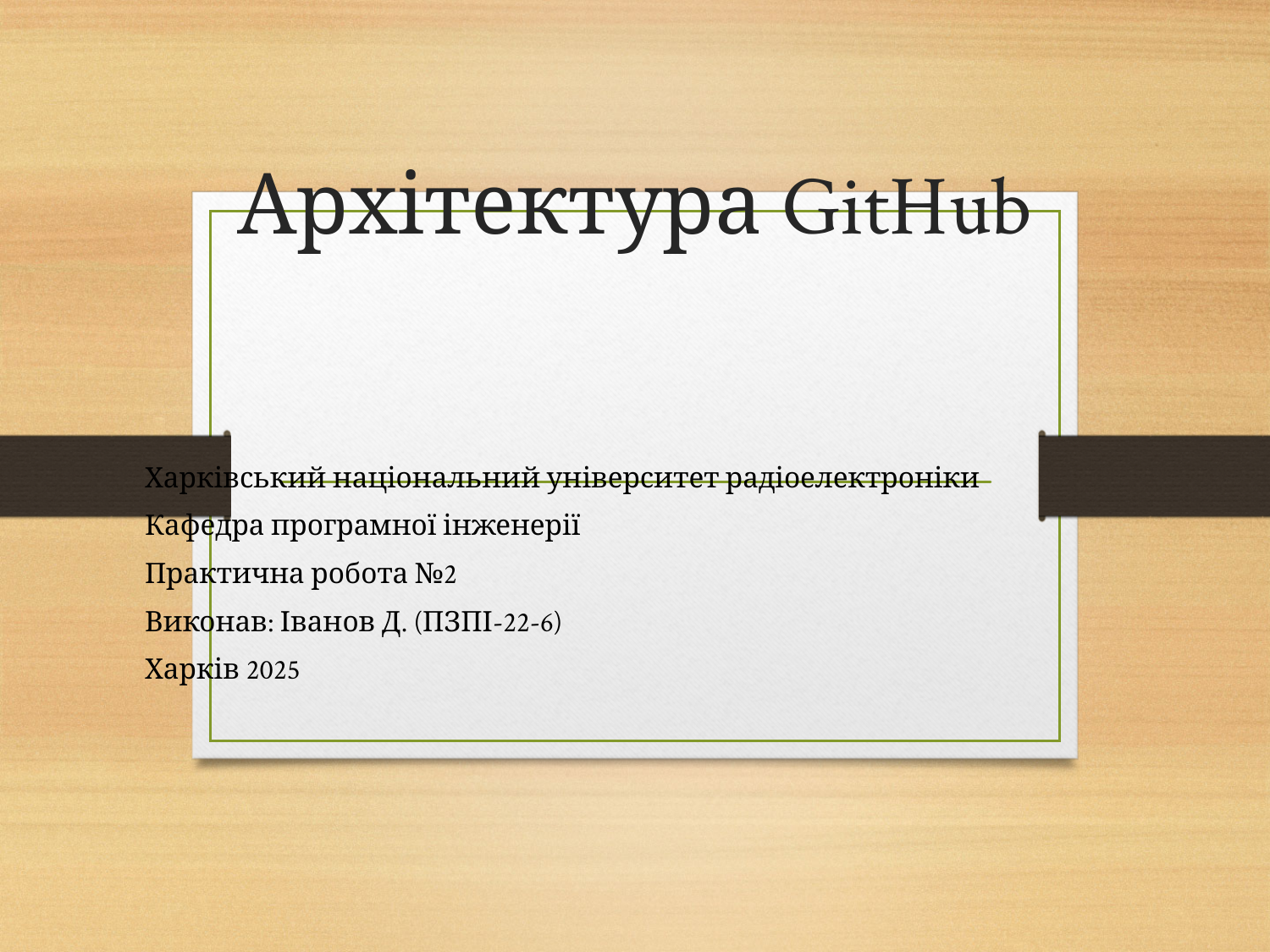

# Архітектура GitHub
Харківський національний університет радіоелектроніки
Кафедра програмної інженерії
Практична робота №2
Виконав: Іванов Д. (ПЗПІ-22-6)
Харків 2025